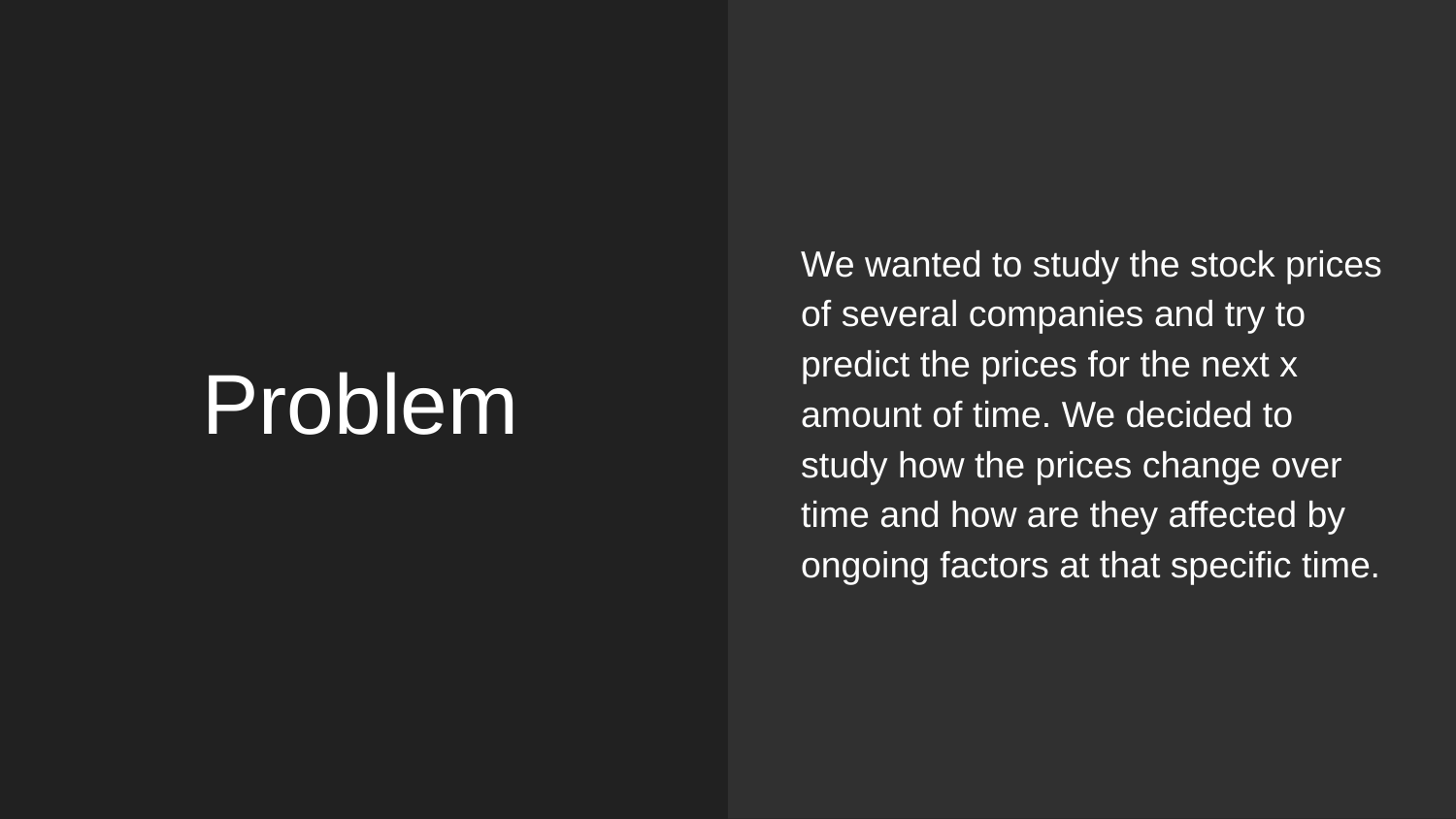

We wanted to study the stock prices of several companies and try to predict the prices for the next x amount of time. We decided to study how the prices change over time and how are they affected by ongoing factors at that specific time.
# Problem